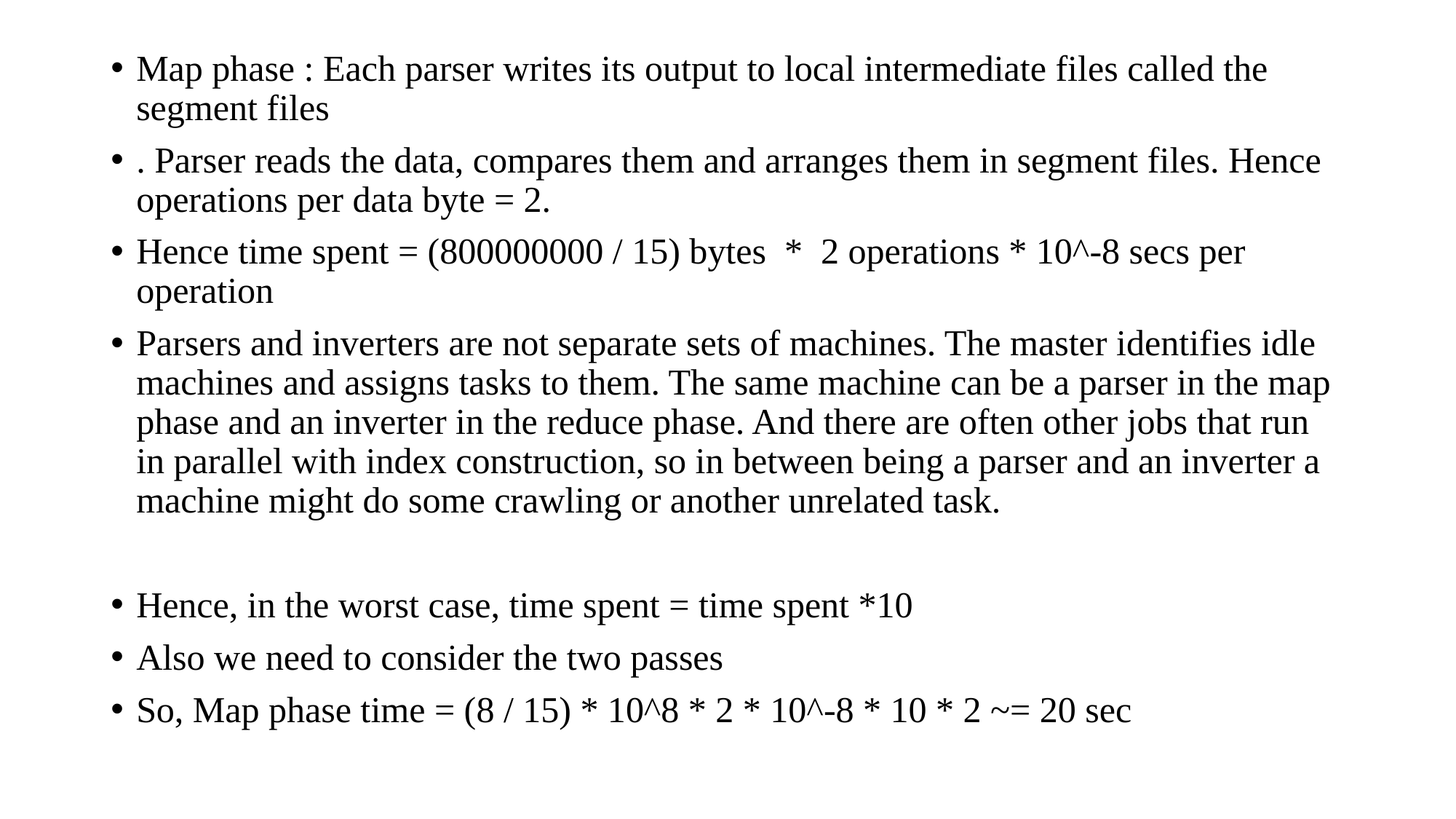

Map phase : Each parser writes its output to local intermediate files called the segment files
. Parser reads the data, compares them and arranges them in segment files. Hence operations per data byte = 2.
Hence time spent = (800000000 / 15) bytes  *  2 operations * 10^-8 secs per operation
Parsers and inverters are not separate sets of machines. The master identifies idle machines and assigns tasks to them. The same machine can be a parser in the map phase and an inverter in the reduce phase. And there are often other jobs that run in parallel with index construction, so in between being a parser and an inverter a machine might do some crawling or another unrelated task.

Hence, in the worst case, time spent = time spent *10
Also we need to consider the two passes
So, Map phase time = (8 / 15) * 10^8 * 2 * 10^-8 * 10 * 2 ~= 20 sec